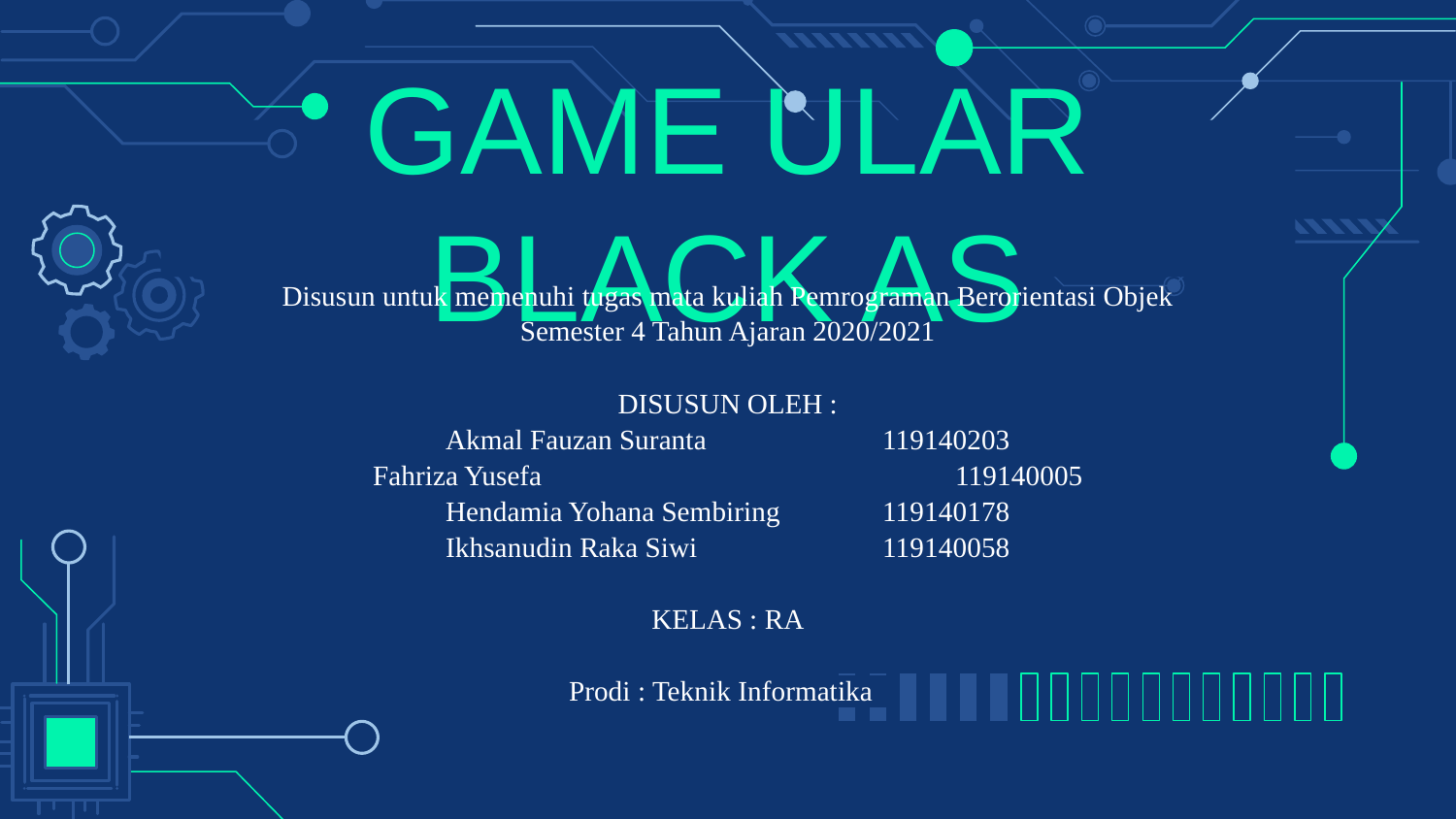

# GAME ULAR BLACK AS
Disusun untuk memenuhi tugas mata kuliah Pemrograman Berorientasi Objek
Semester 4 Tahun Ajaran 2020/2021

DISUSUN OLEH :
Akmal Fauzan Suranta		119140203
Fahriza Yusefa			119140005
Hendamia Yohana Sembiring	119140178
Ikhsanudin Raka Siwi		119140058

KELAS : RA

Prodi : Teknik Informatika